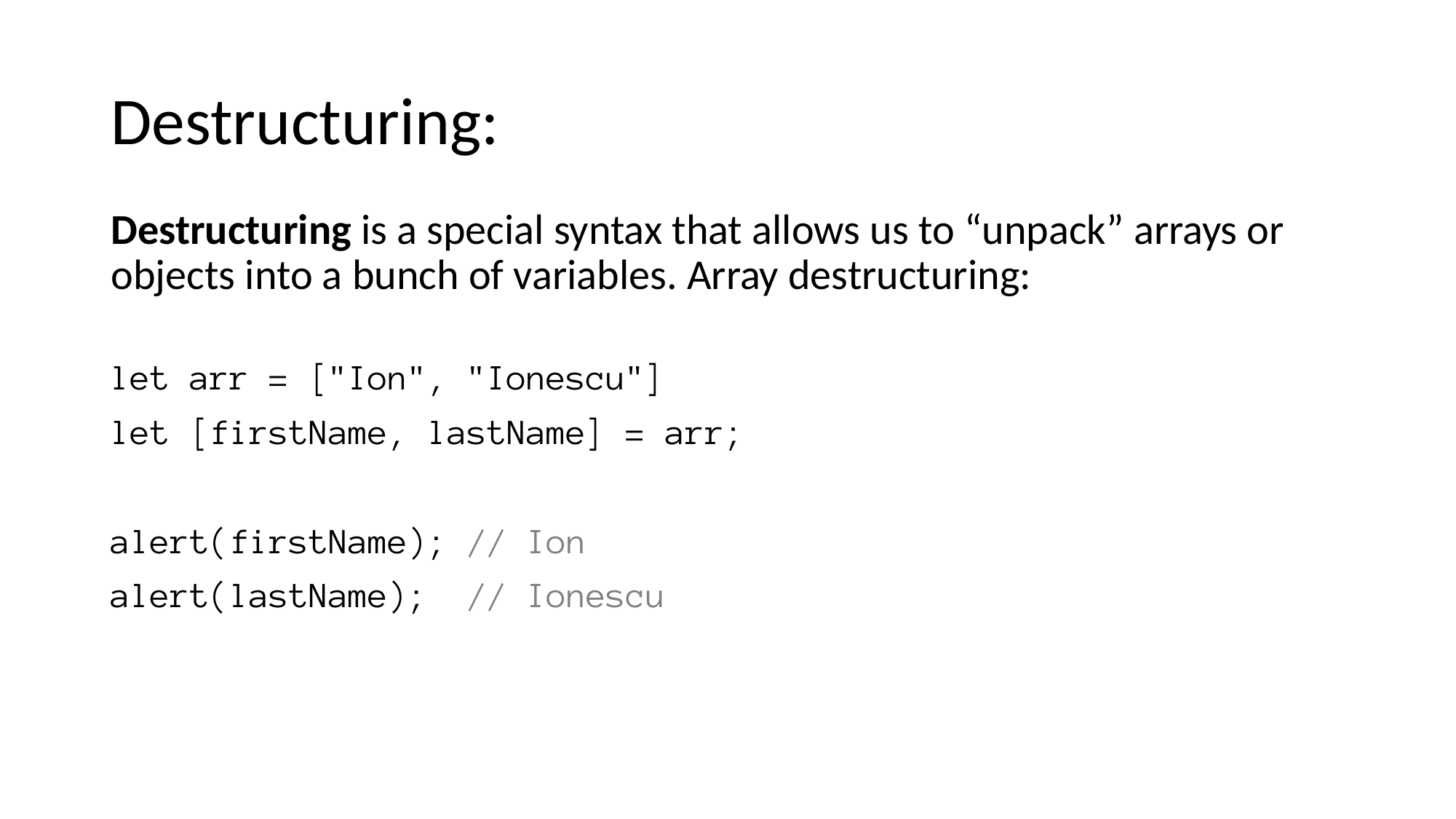

# Destructuring:
Destructuring is a special syntax that allows us to “unpack” arrays or objects into a bunch of variables. Array destructuring:

let arr = ["Ion", "Ionescu"]
let [firstName, lastName] = arr;

alert(firstName); // Ion
alert(lastName);  // Ionescu